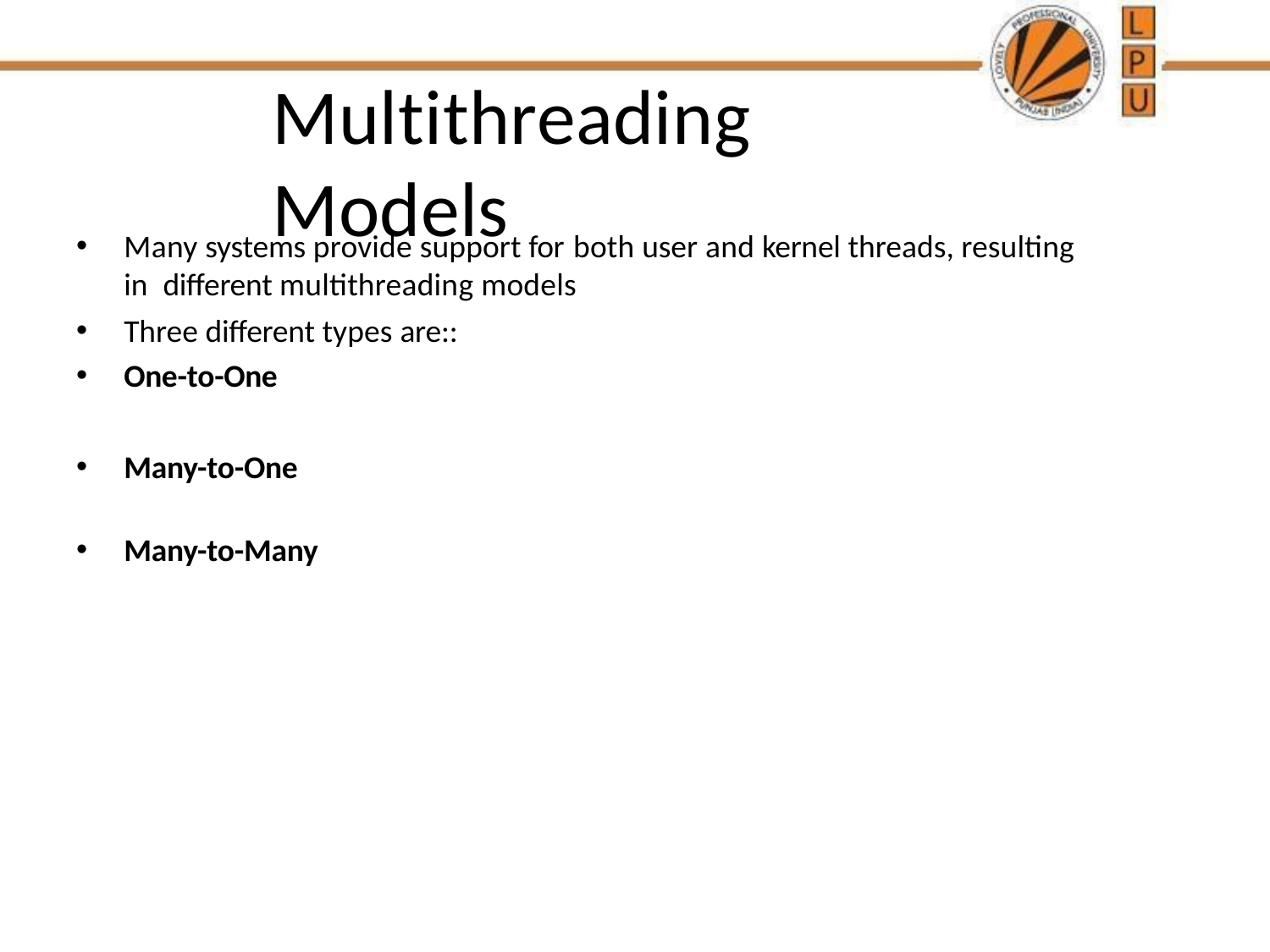

# Multithreading Models
Many systems provide support for both user and kernel threads, resulting in  different multithreading models
Three different types are::
One-to-One

Many-to-One

Many-to-Many